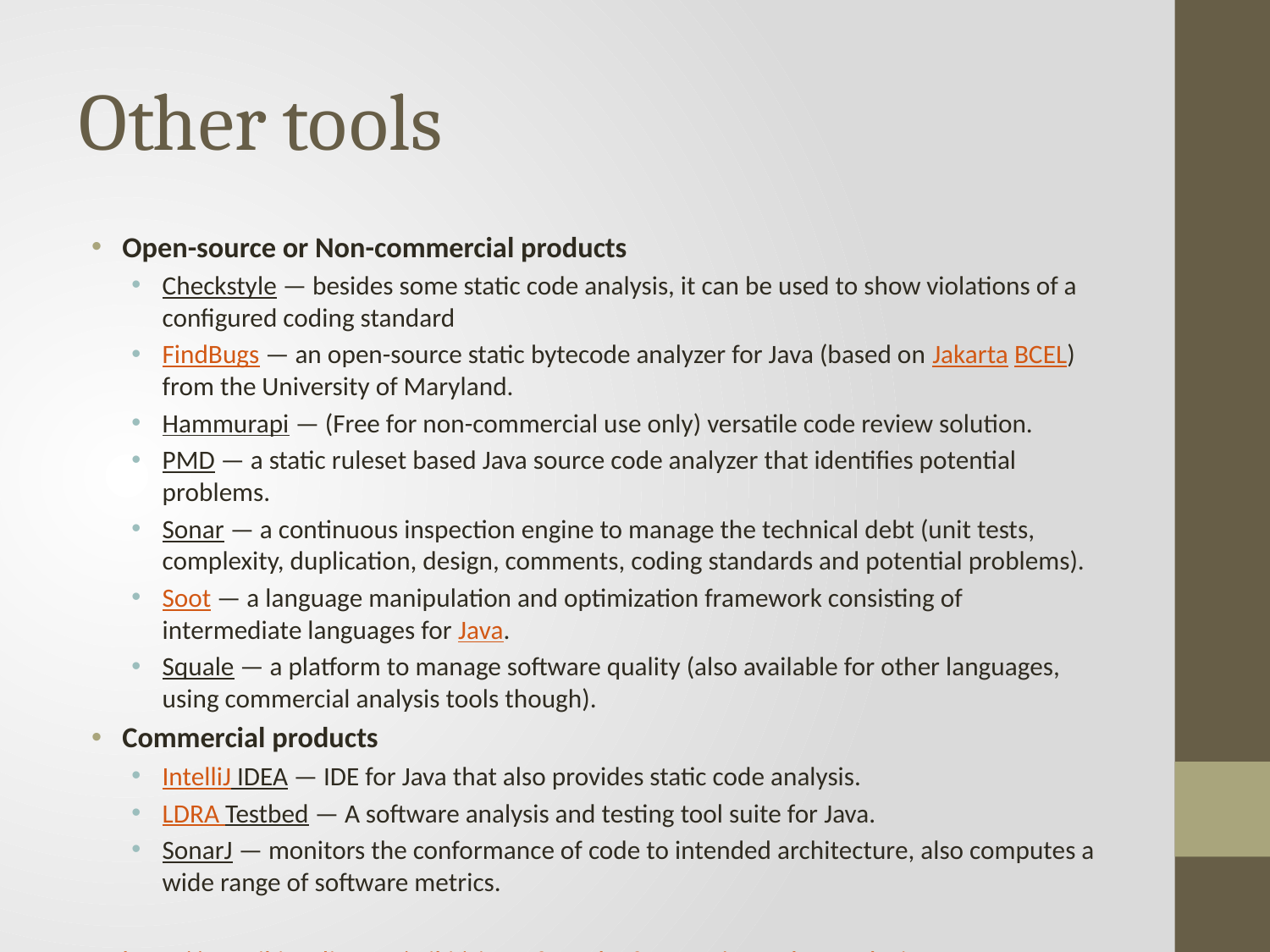

# Other tools
Open-source or Non-commercial products
Checkstyle — besides some static code analysis, it can be used to show violations of a configured coding standard
FindBugs — an open-source static bytecode analyzer for Java (based on Jakarta BCEL) from the University of Maryland.
Hammurapi — (Free for non-commercial use only) versatile code review solution.
PMD — a static ruleset based Java source code analyzer that identifies potential problems.
Sonar — a continuous inspection engine to manage the technical debt (unit tests, complexity, duplication, design, comments, coding standards and potential problems).
Soot — a language manipulation and optimization framework consisting of intermediate languages for Java.
Squale — a platform to manage software quality (also available for other languages, using commercial analysis tools though).
Commercial products
IntelliJ IDEA — IDE for Java that also provides static code analysis.
LDRA Testbed — A software analysis and testing tool suite for Java.
SonarJ — monitors the conformance of code to intended architecture, also computes a wide range of software metrics.

http://en.wikipedia.org/wiki/List_of_tools_for_static_code_analysis